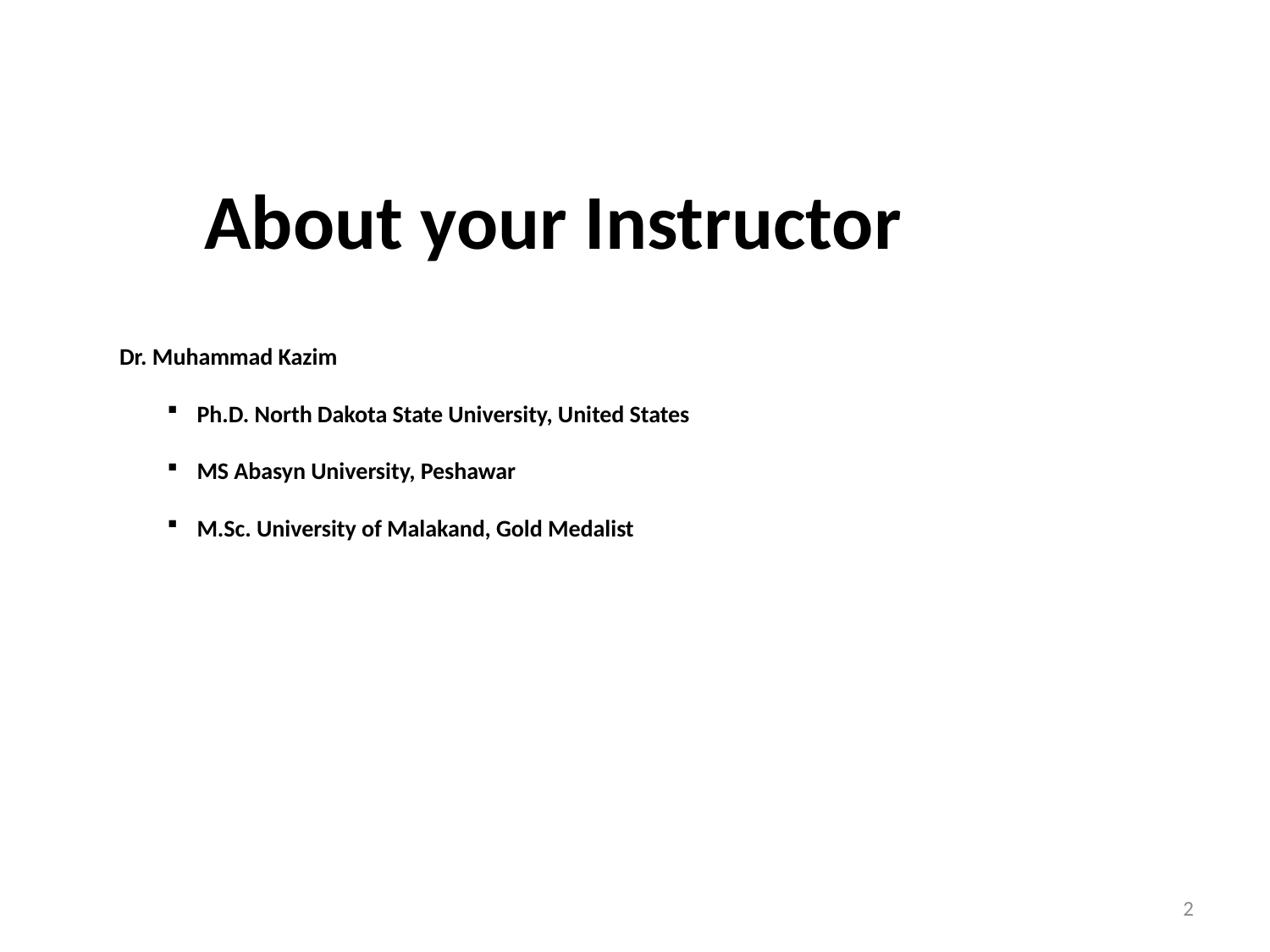

# About your Instructor
Dr. Muhammad Kazim

Ph.D. North Dakota State University, United States

MS Abasyn University, Peshawar

M.Sc. University of Malakand, Gold Medalist

2